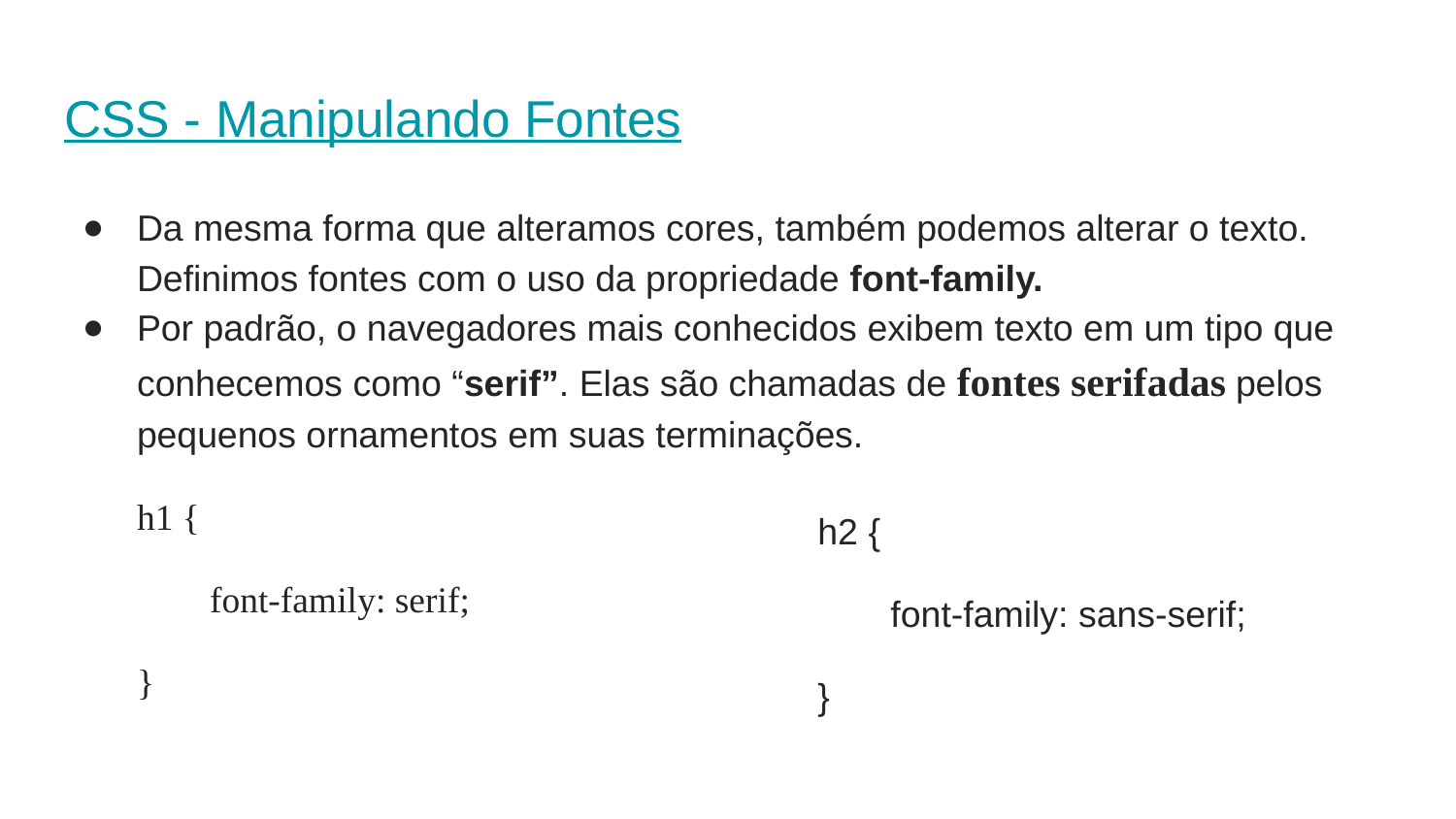

# CSS - Manipulando Fontes
Da mesma forma que alteramos cores, também podemos alterar o texto. Definimos fontes com o uso da propriedade font-family.
Por padrão, o navegadores mais conhecidos exibem texto em um tipo que conhecemos como “serif”. Elas são chamadas de fontes serifadas pelos pequenos ornamentos em suas terminações.
h1 {
font-family: serif;
}
h2 {
font-family: sans-serif;
}